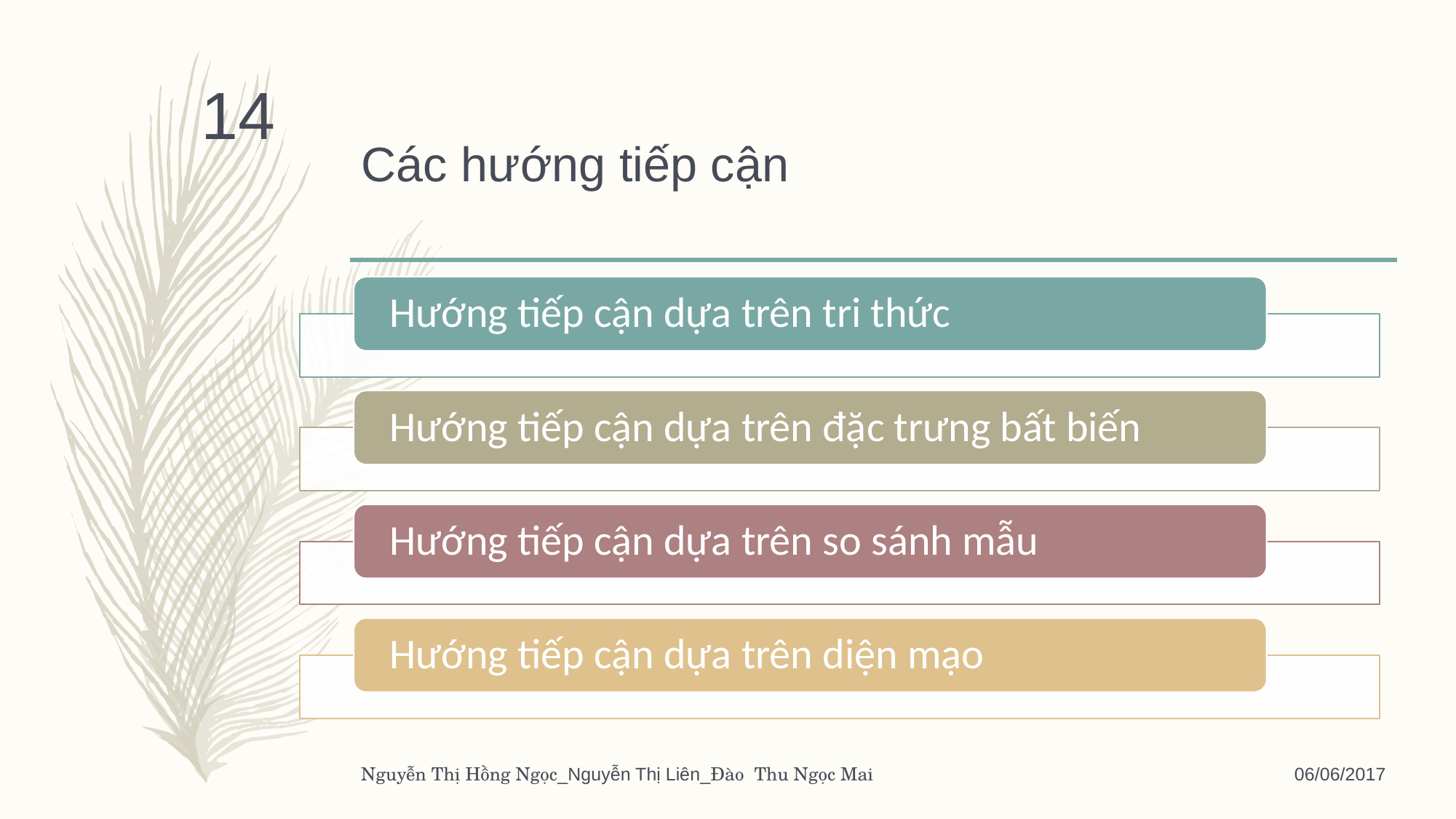

14
#
Các hướng tiếp cận
Hướng tiếp cận dựa trên tri thức
Hướng tiếp cận dựa trên đặc trưng bất biến
Hướng tiếp cận dựa trên so sánh mẫu
Hướng tiếp cận dựa trên diện mạo
Nguyễn Thị Hồng Ngọc_Nguyễn Thị Liên_Đào  Thu Ngọc Mai
06/06/2017